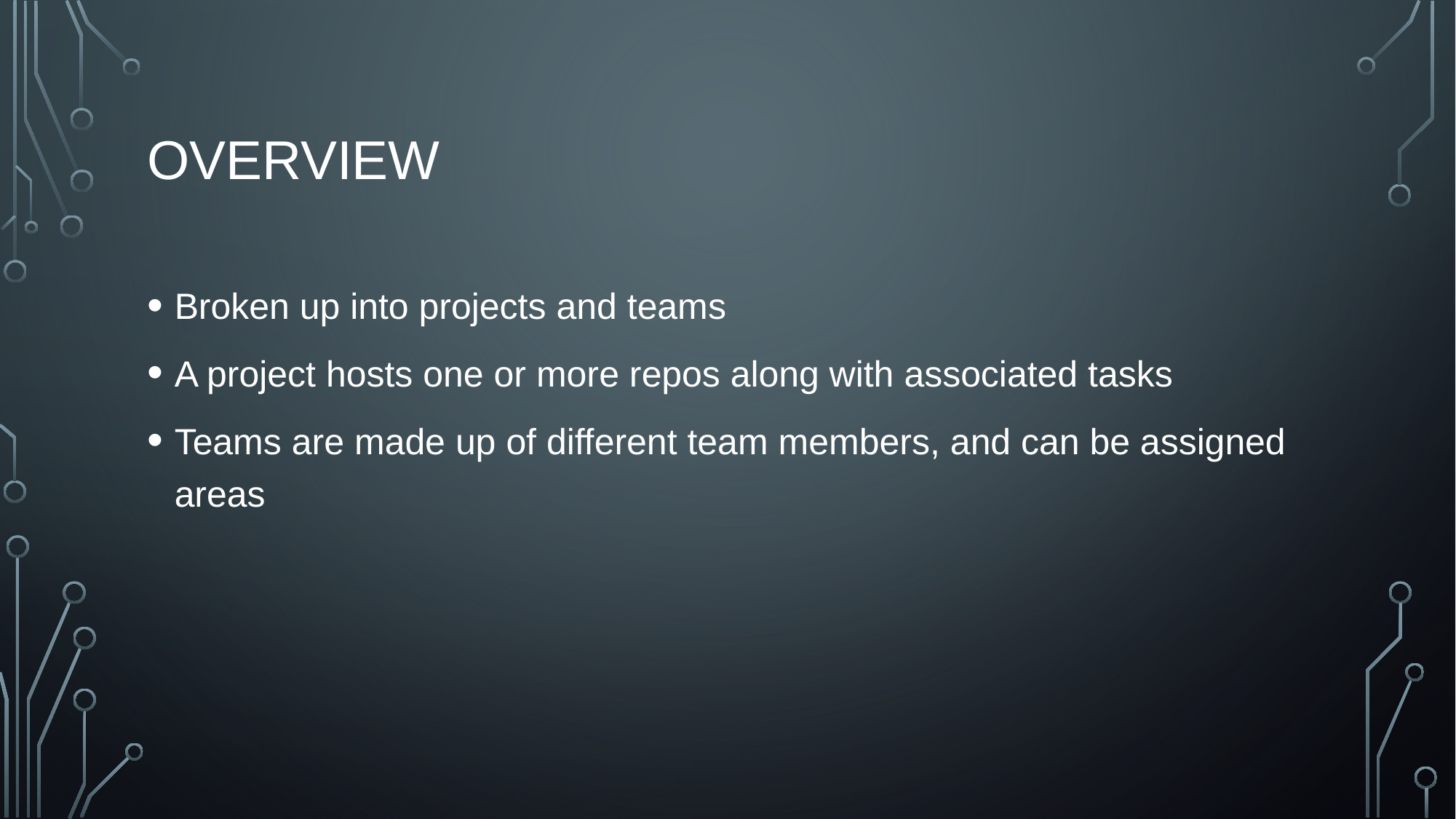

# Overview
Broken up into projects and teams
A project hosts one or more repos along with associated tasks
Teams are made up of different team members, and can be assigned areas